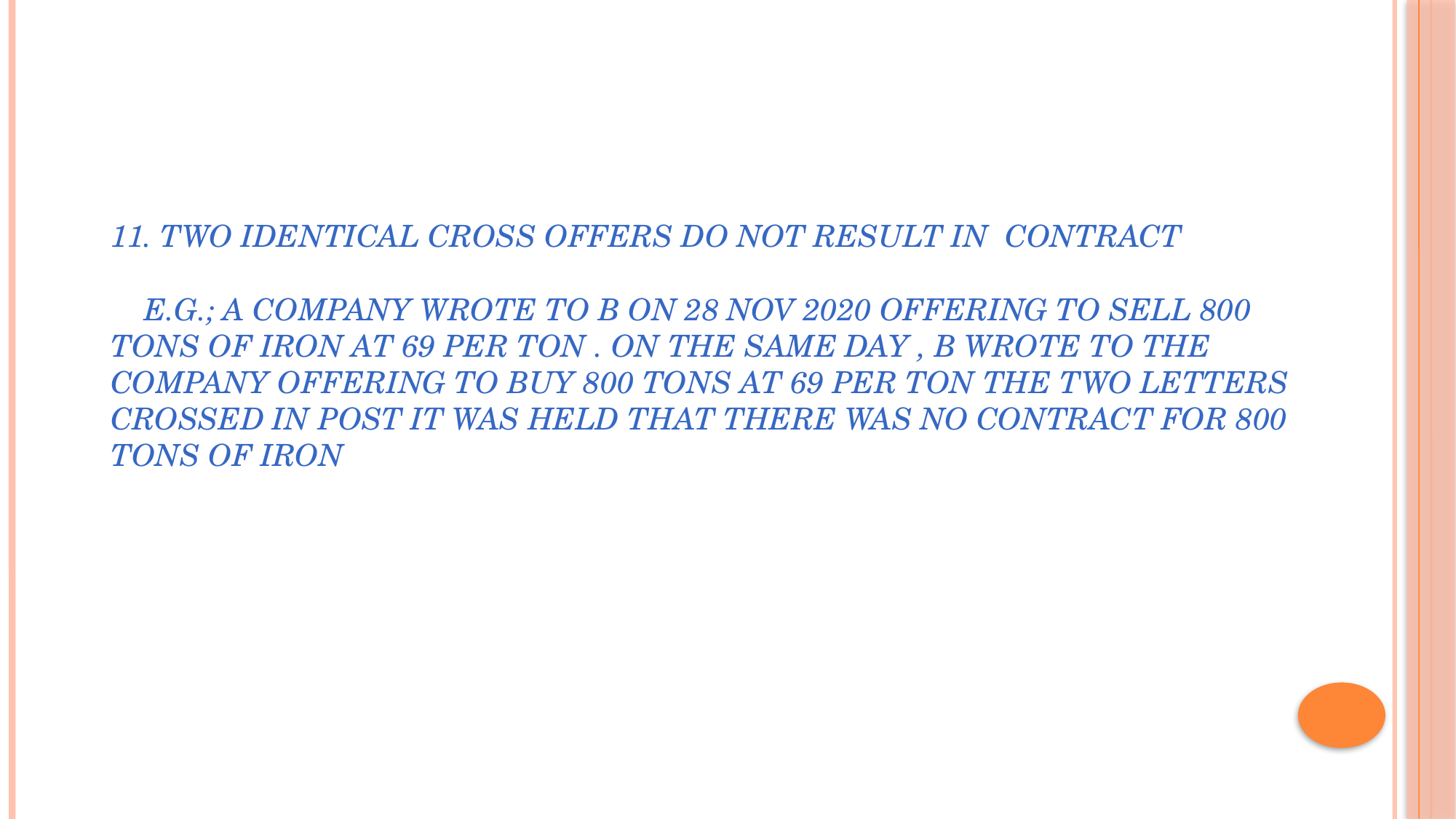

# 11. TWO IDENTICAL CROSS OFFERS DO NOT RESULT IN  CONTRACT e.g.; a company wrote to B on 28 nov 2020 offering to sell 800 tons of iron at 69 per ton . On the same day , B wrote to the company offering to buy 800 tons at 69 per ton the two letters crossed in post it was held that there was no contract for 800 tons of iron